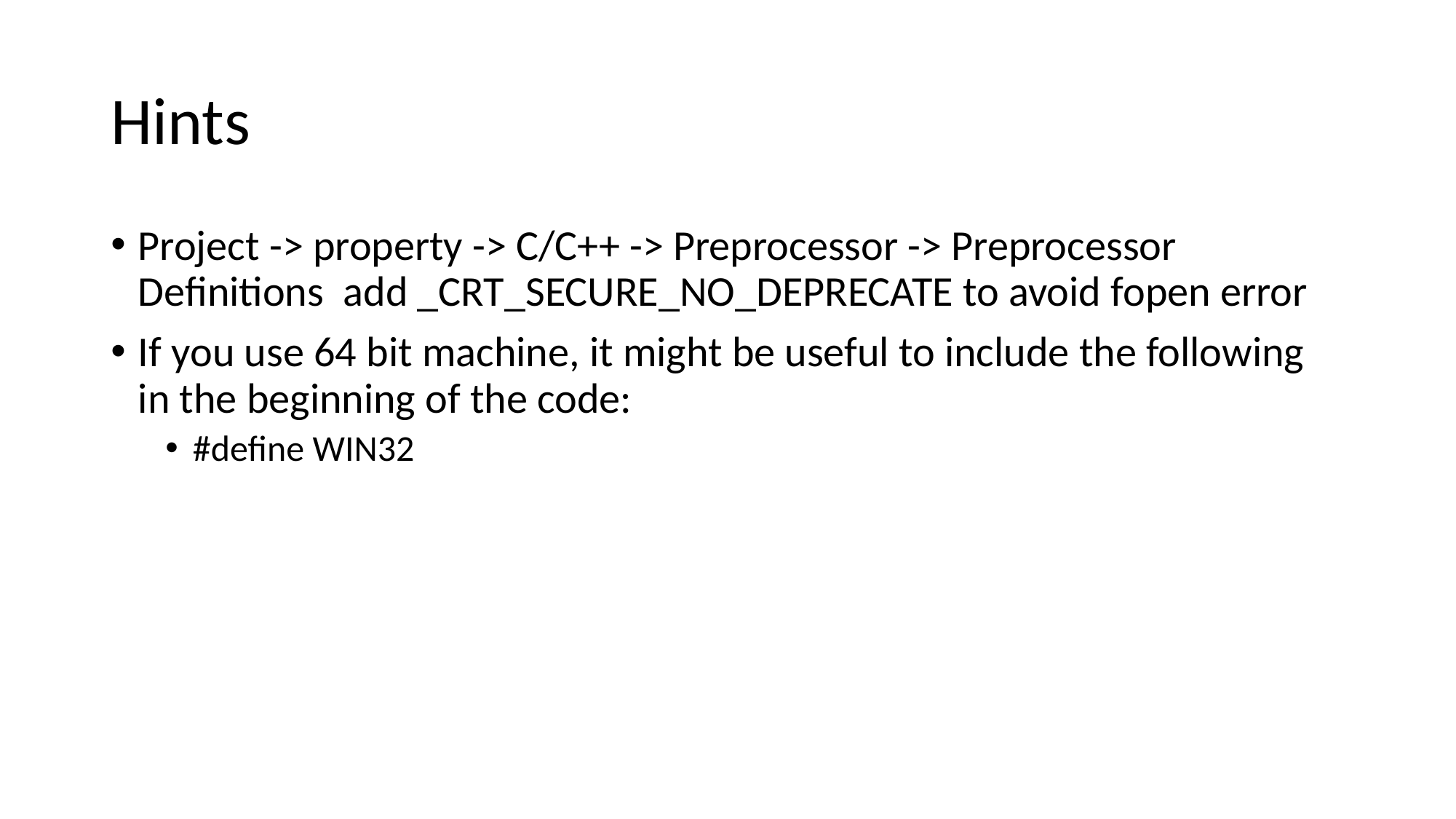

# Hints
Project -> property -> C/C++ -> Preprocessor -> Preprocessor Definitions  add _CRT_SECURE_NO_DEPRECATE to avoid fopen error
If you use 64 bit machine, it might be useful to include the following in the beginning of the code:
#define WIN32